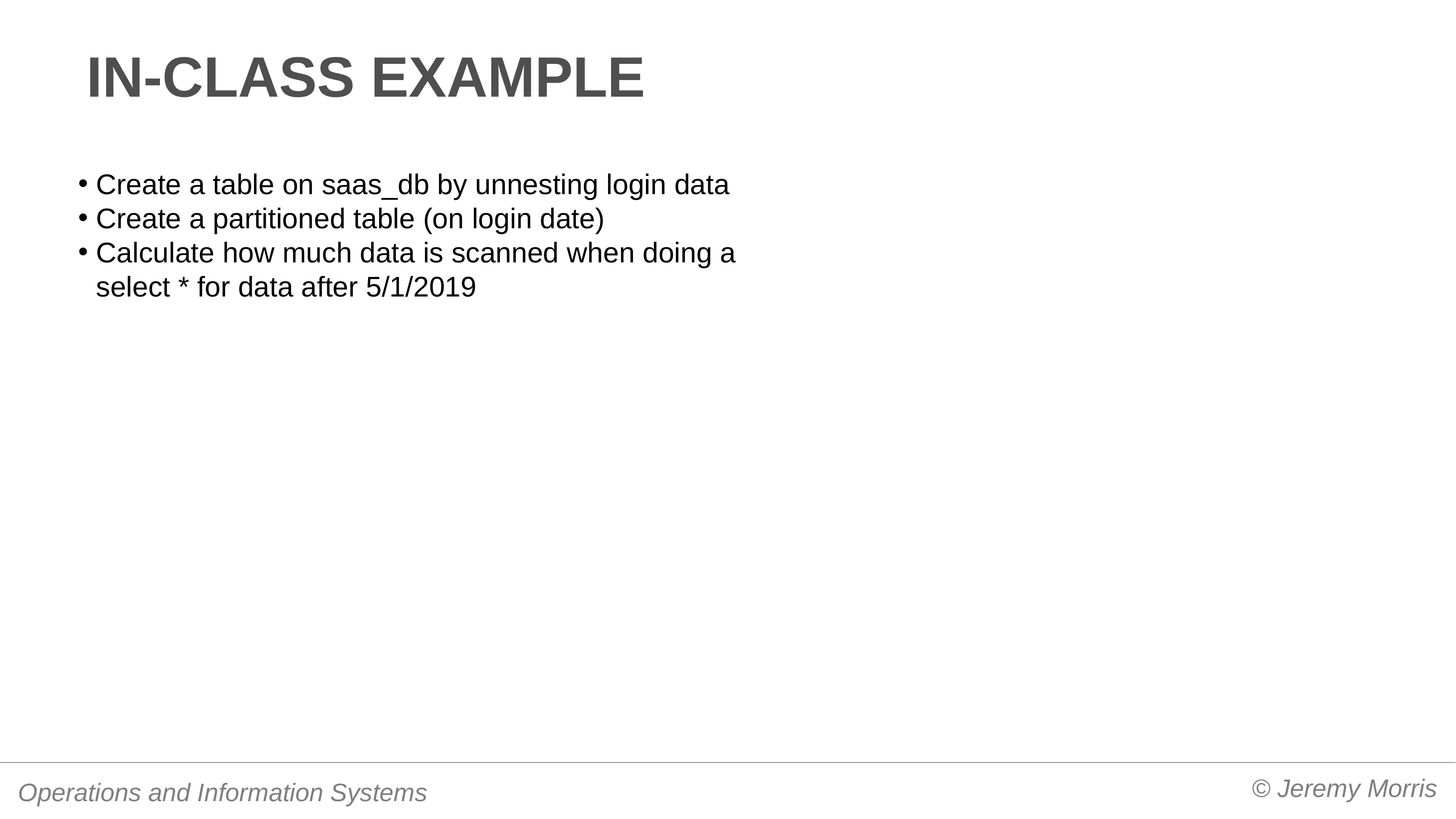

# In-class example
Create a table on saas_db by unnesting login data
Create a partitioned table (on login date)
Calculate how much data is scanned when doing a select * for data after 5/1/2019